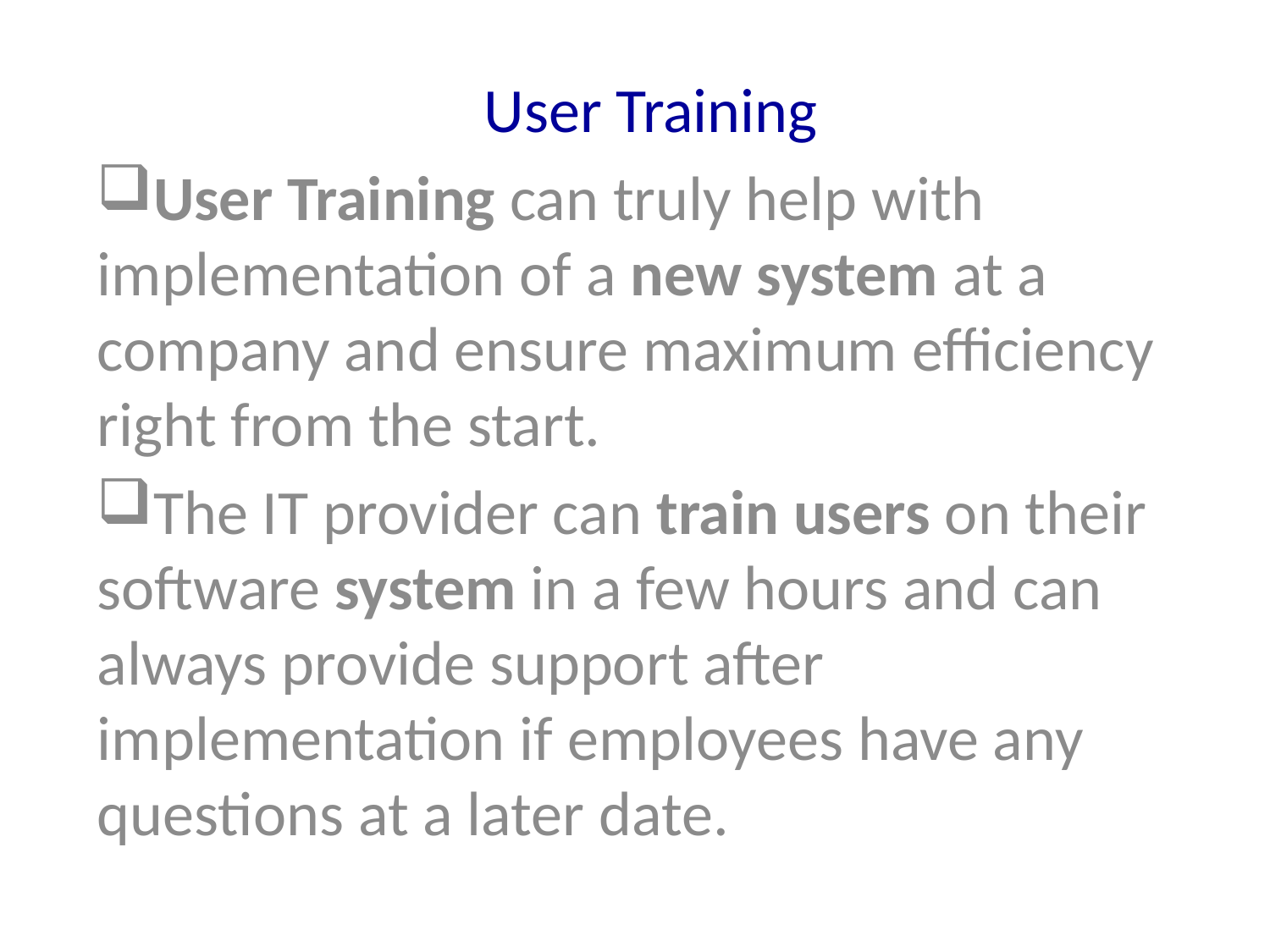

User Training
User Training can truly help with implementation of a new system at a company and ensure maximum efficiency right from the start.
The IT provider can train users on their software system in a few hours and can always provide support after implementation if employees have any questions at a later date.